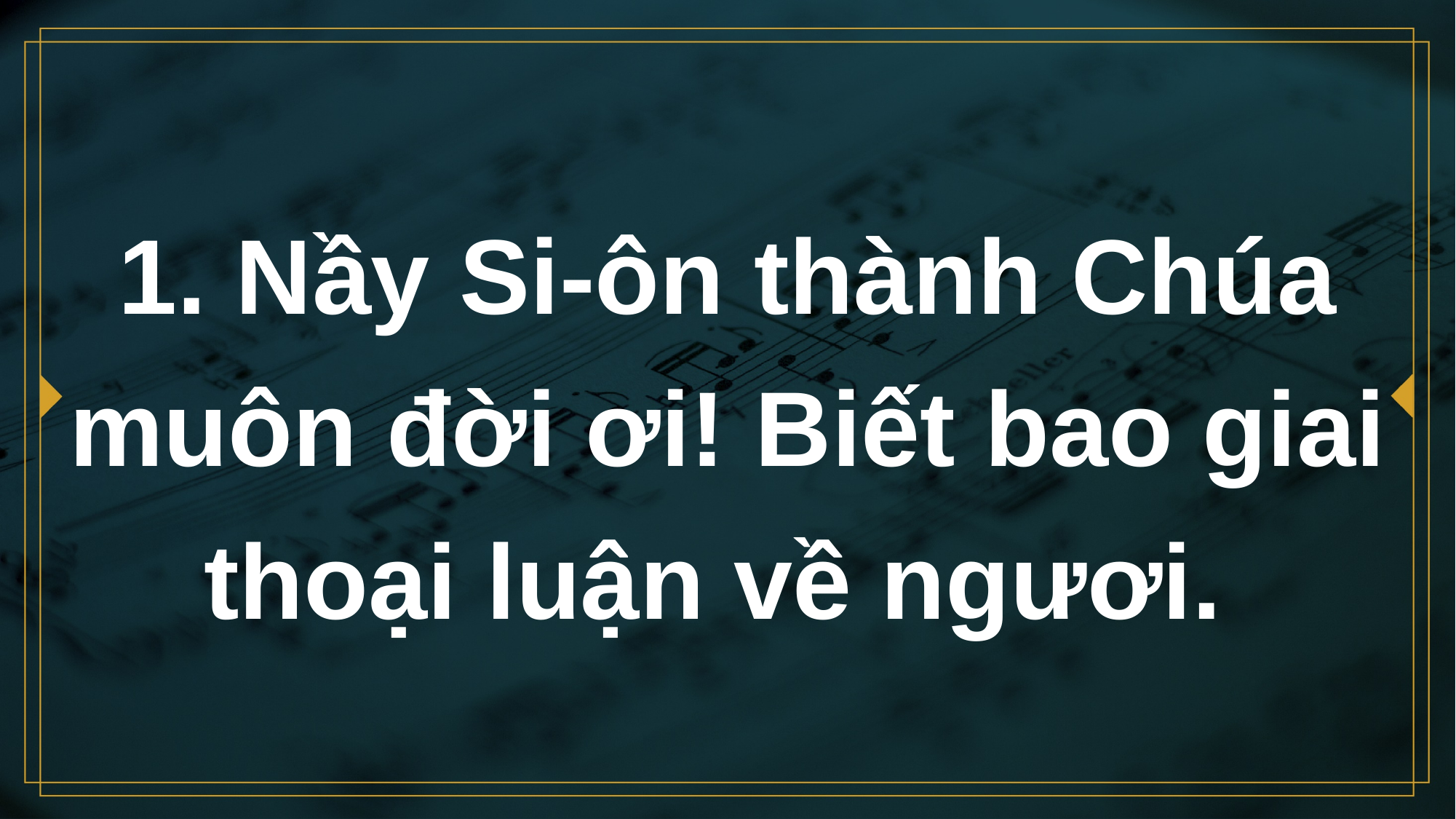

# 1. Nầy Si-ôn thành Chúa muôn đời ơi! Biết bao giai thoại luận về ngươi.